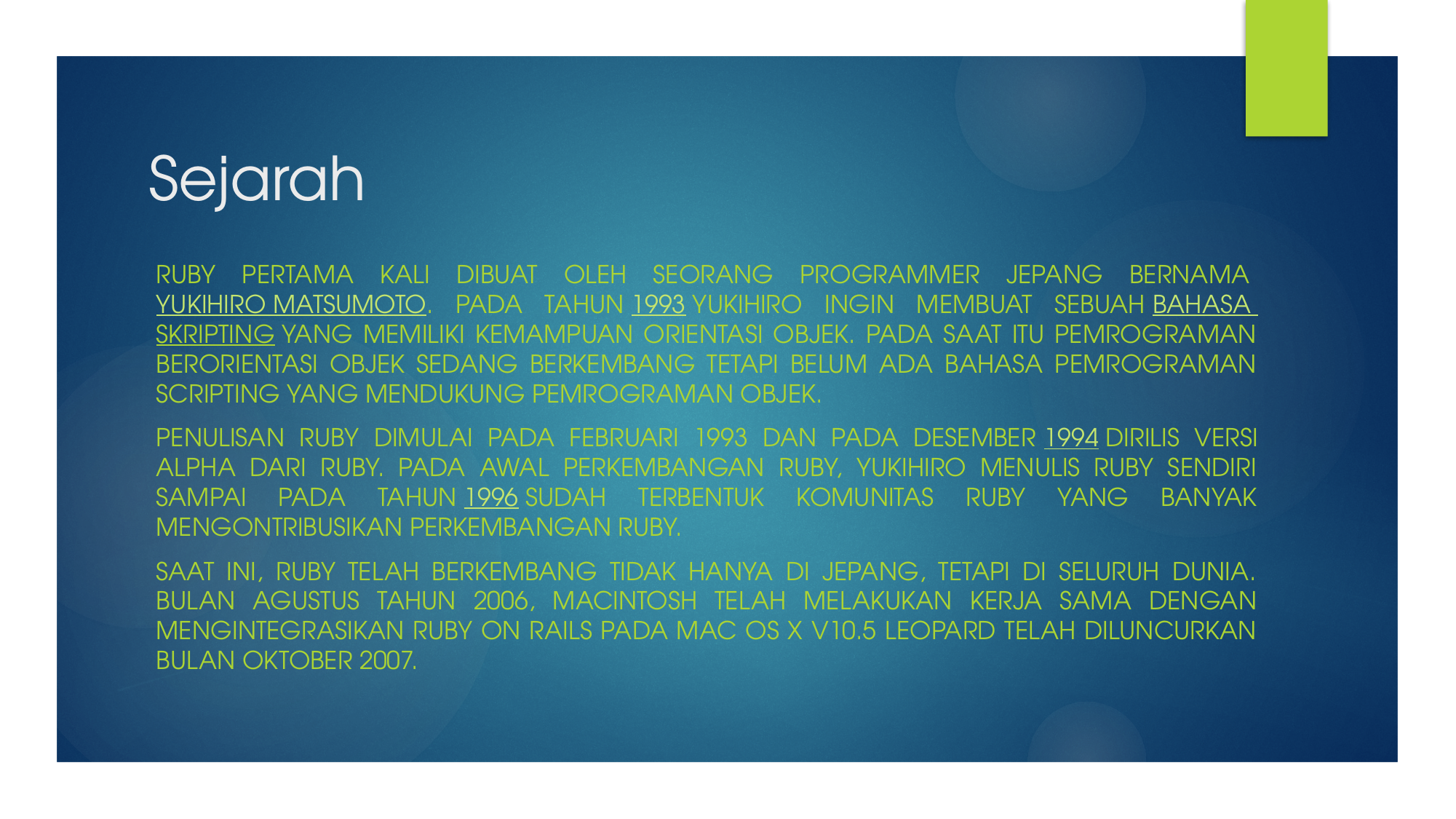

# Sejarah
Ruby pertama kali dibuat oleh seorang programmer Jepang bernama Yukihiro Matsumoto. Pada tahun 1993 Yukihiro ingin membuat sebuah bahasa skripting yang memiliki kemampuan orientasi objek. Pada saat itu pemrograman berorientasi objek sedang berkembang tetapi belum ada bahasa pemrograman scripting yang mendukung pemrograman objek.
Penulisan Ruby dimulai pada Februari 1993 dan pada Desember 1994 dirilis versi alpha dari Ruby. Pada awal perkembangan Ruby, Yukihiro menulis Ruby sendiri sampai pada tahun 1996 sudah terbentuk komunitas Ruby yang banyak mengontribusikan perkembangan Ruby.
Saat ini, Ruby telah berkembang tidak hanya di Jepang, tetapi di seluruh dunia. Bulan Agustus tahun 2006, Macintosh telah melakukan kerja sama dengan mengintegrasikan Ruby on Rails pada Mac OS X v10.5 Leopard telah diluncurkan bulan Oktober 2007.